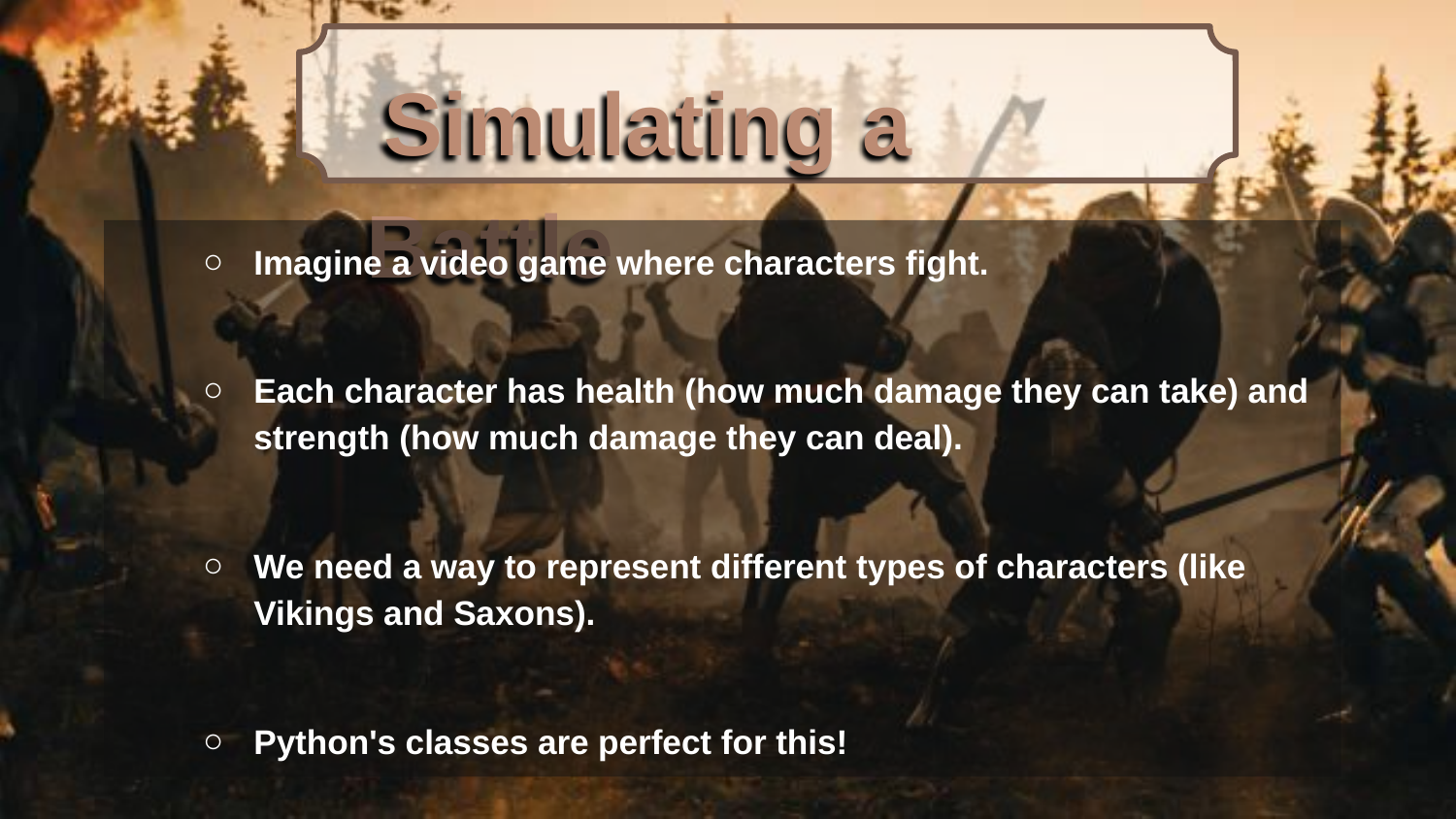

# Simulating a Battle
Imagine a video game where characters fight.

Each character has health (how much damage they can take) and strength (how much damage they can deal).

We need a way to represent different types of characters (like Vikings and Saxons).

Python's classes are perfect for this!